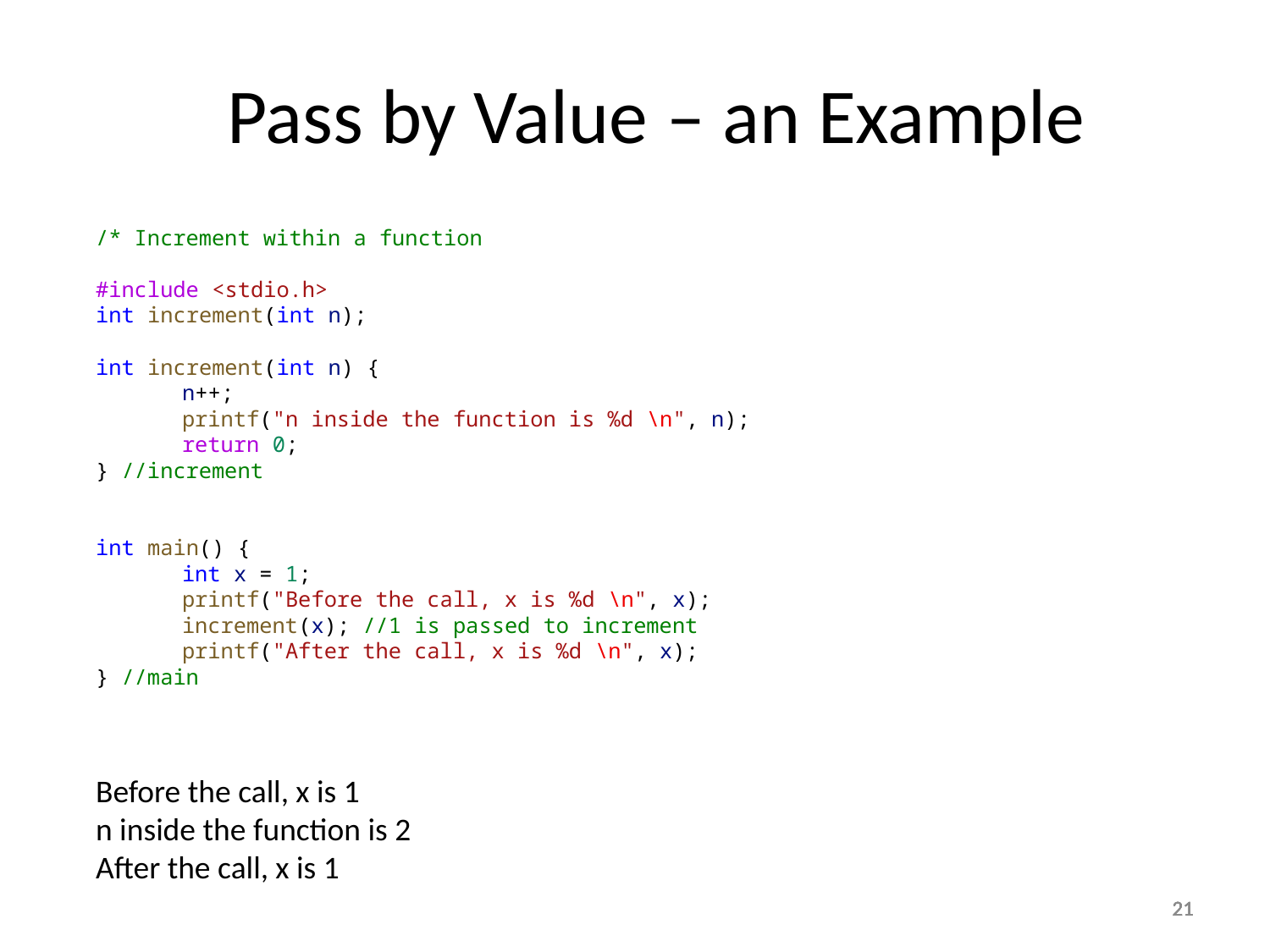

Pass by Value – an Example
/* Increment within a function
#include <stdio.h>
int increment(int n);

int increment(int n) {
	n++;
	printf("n inside the function is %d \n", n);
	return 0;
} //increment

int main() {
	int x = 1;
	printf("Before the call, x is %d \n", x);
	increment(x); //1 is passed to increment
	printf("After the call, x is %d \n", x);
} //main

Before the call, x is 1
n inside the function is 2
After the call, x is 1
21
21
21
21
21
21